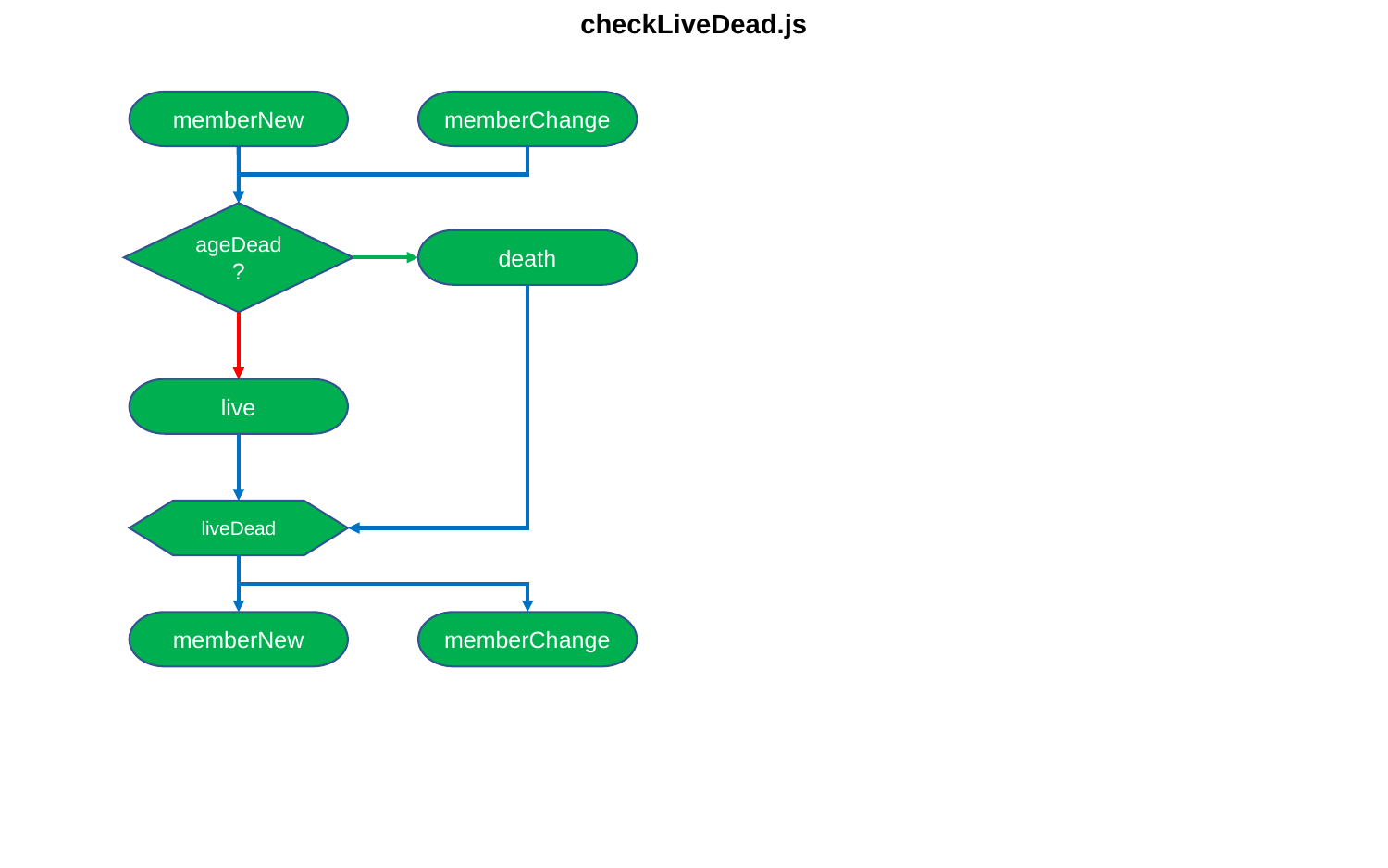

checkLiveDead.js
memberNew
memberChange
ageDead ?
death
live
liveDead
memberNew
memberChange